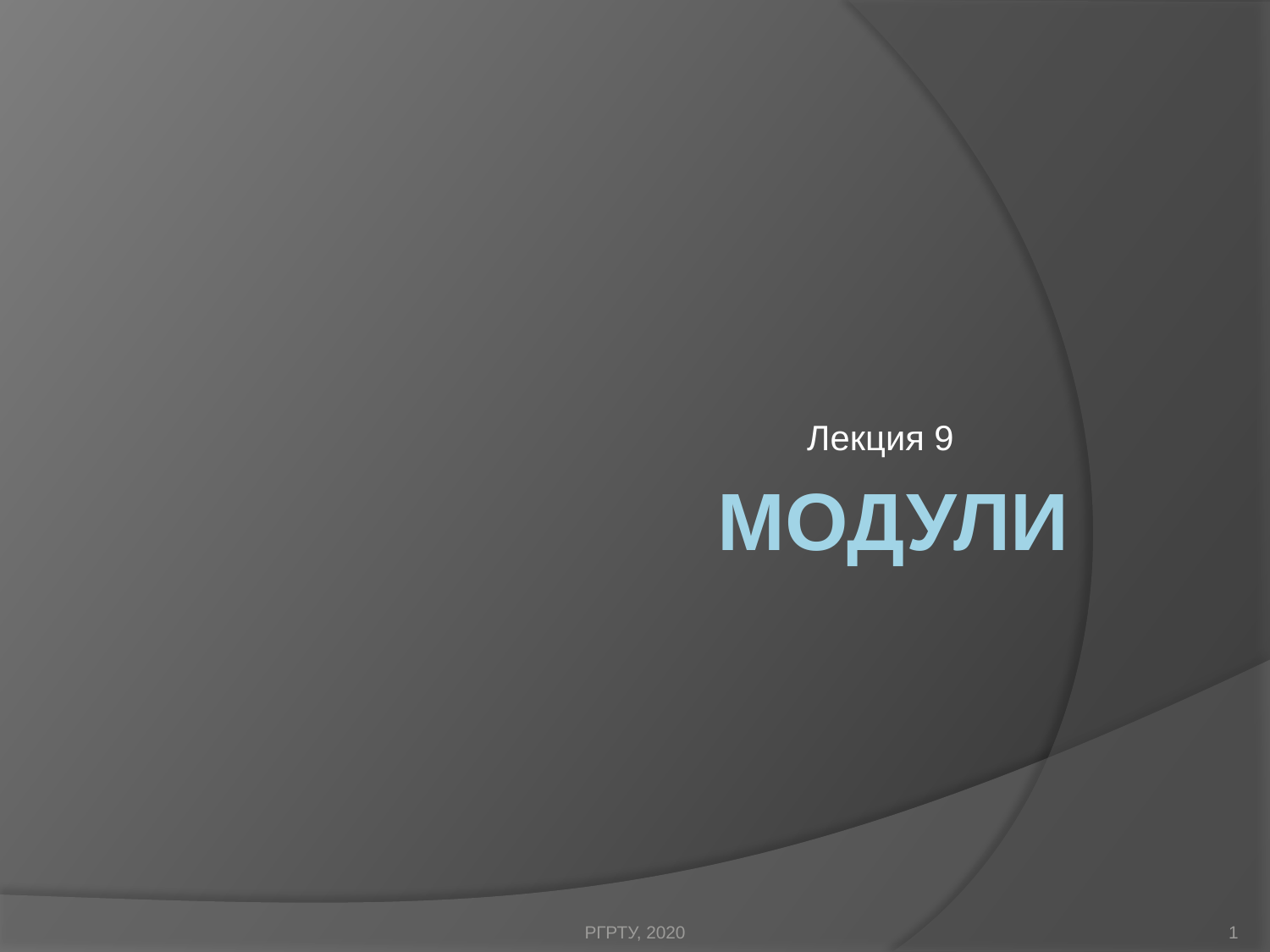

Лекция 9
# Модули
РГРТУ, 2020
1